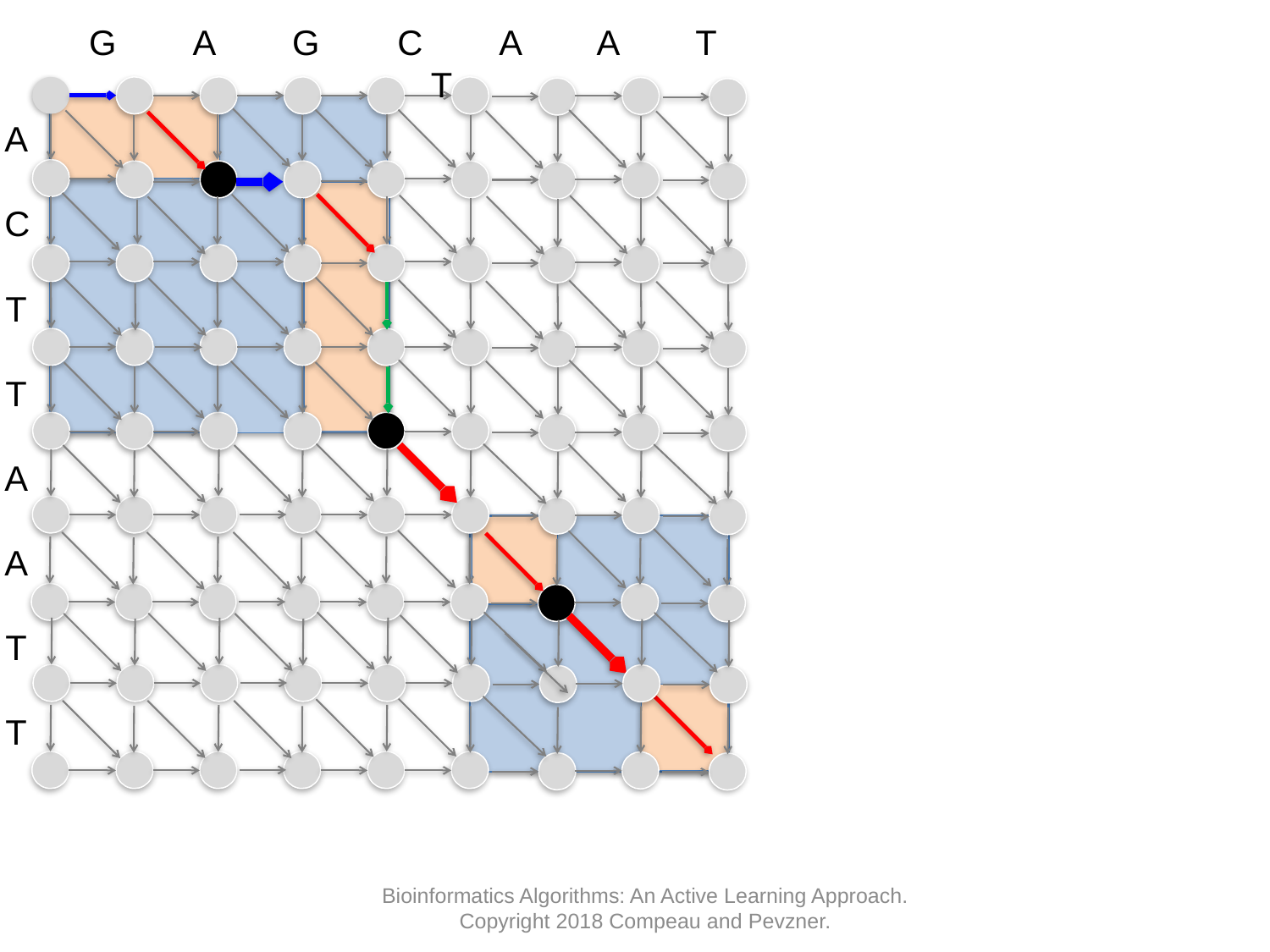

G        A        G        C        A        A        T         T

A

C

T

T

A

A

T

T

Bioinformatics Algorithms: An Active Learning Approach. Copyright 2018 Compeau and Pevzner.